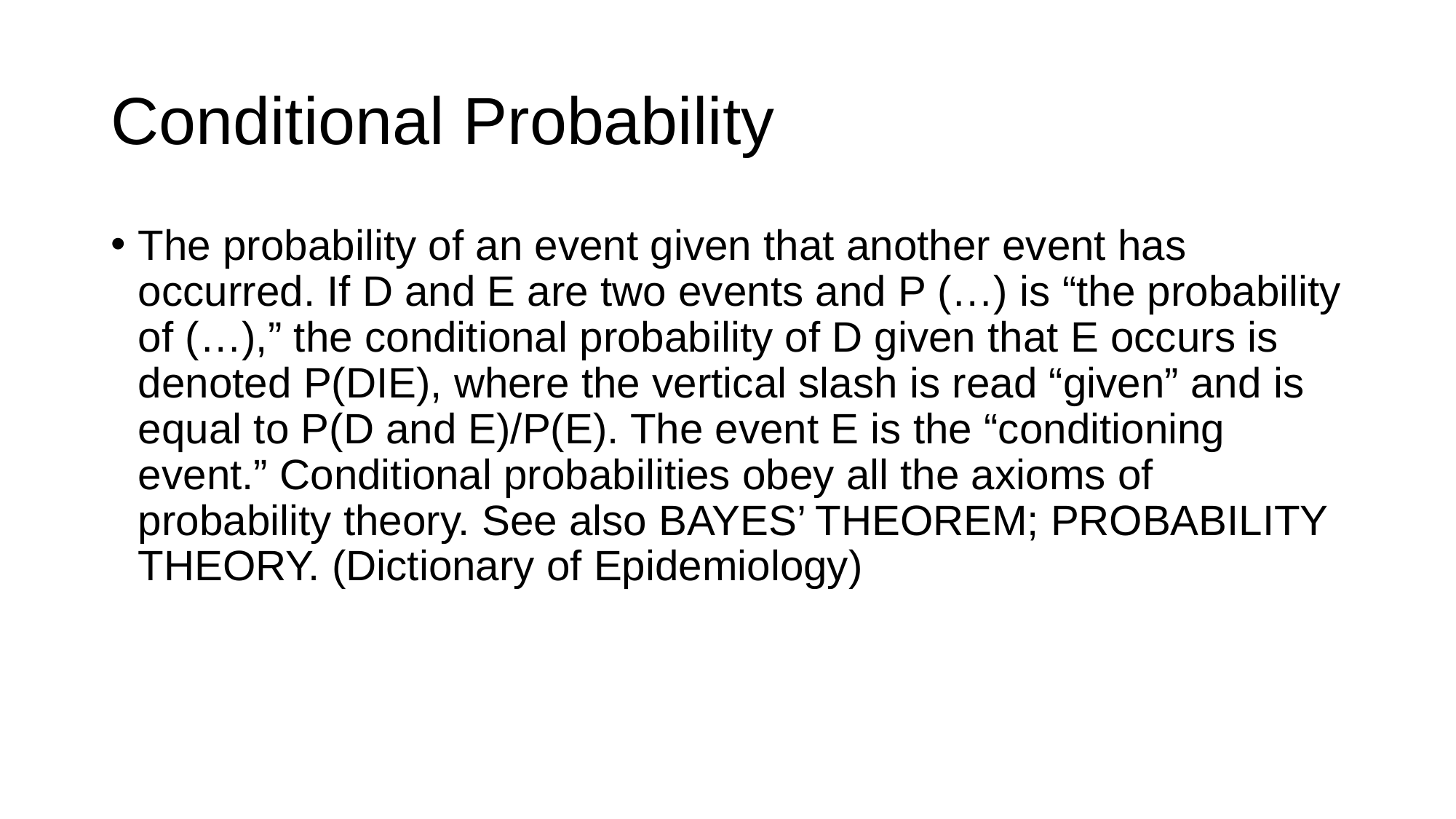

# Conditional Probability
The probability of an event given that another event has occurred. If D and E are two events and P (…) is “the probability of (…),” the conditional probability of D given that E occurs is denoted P(DIE), where the vertical slash is read “given” and is equal to P(D and E)/P(E). The event E is the “conditioning event.” Conditional probabilities obey all the axioms of probability theory. See also BAYES’ THEOREM; PROBABILITY THEORY. (Dictionary of Epidemiology)